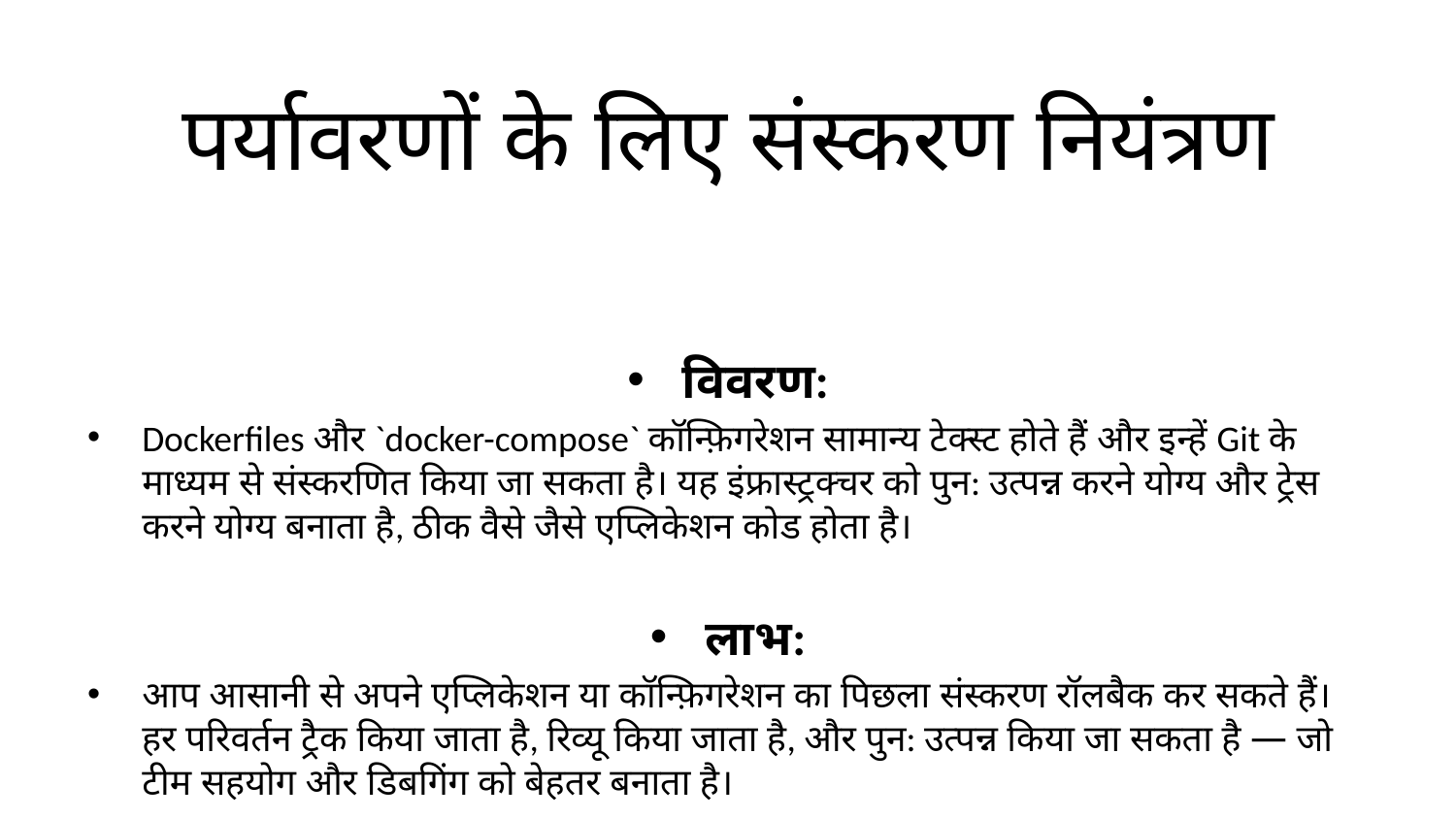

# पर्यावरणों के लिए संस्करण नियंत्रण

विवरण:
Dockerfiles और `docker-compose` कॉन्फ़िगरेशन सामान्य टेक्स्ट होते हैं और इन्हें Git के माध्यम से संस्करणित किया जा सकता है। यह इंफ्रास्ट्रक्चर को पुन: उत्पन्न करने योग्य और ट्रेस करने योग्य बनाता है, ठीक वैसे जैसे एप्लिकेशन कोड होता है।

लाभ:
आप आसानी से अपने एप्लिकेशन या कॉन्फ़िगरेशन का पिछला संस्करण रॉलबैक कर सकते हैं। हर परिवर्तन ट्रैक किया जाता है, रिव्यू किया जाता है, और पुन: उत्पन्न किया जा सकता है — जो टीम सहयोग और डिबगिंग को बेहतर बनाता है।